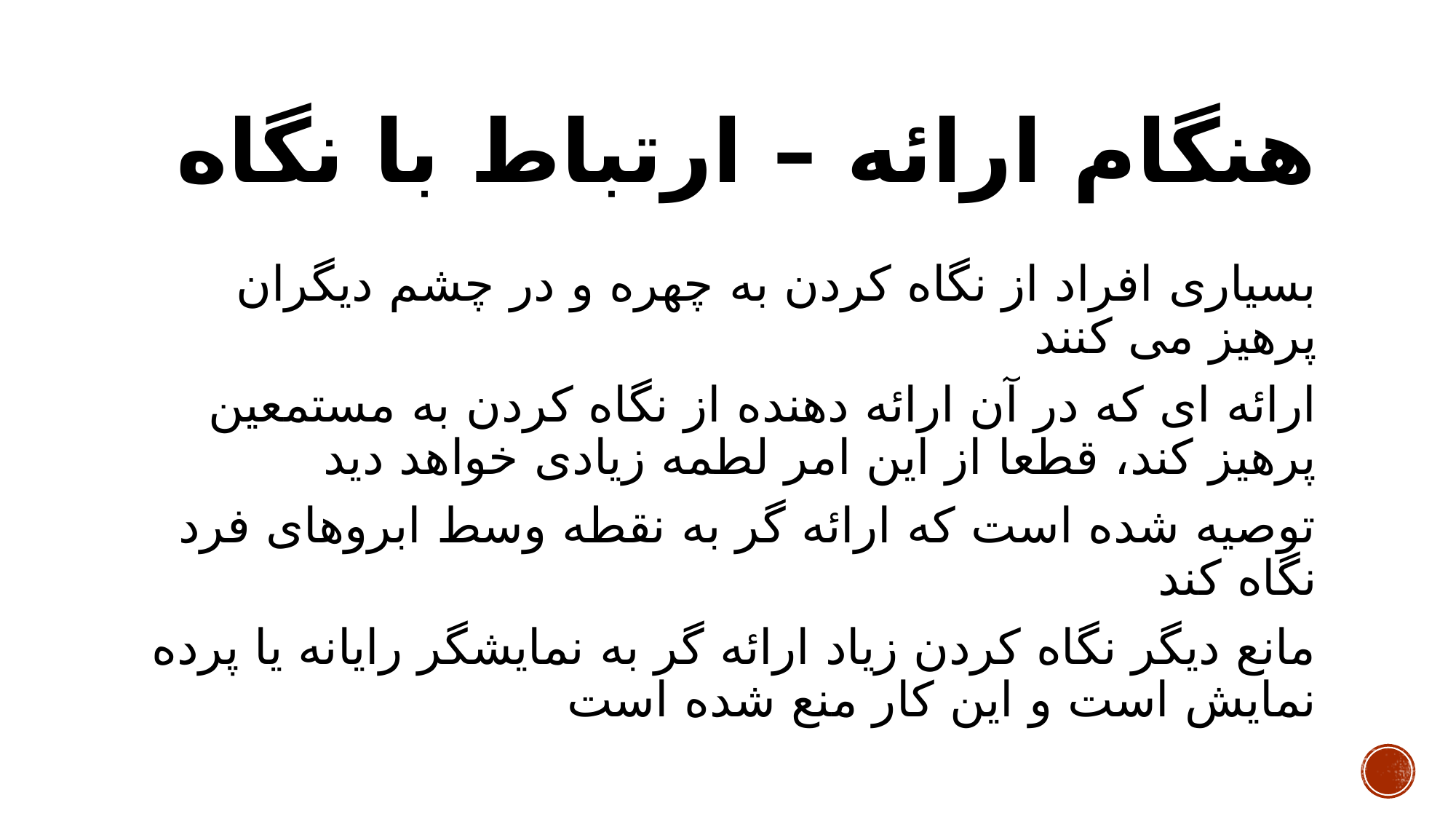

# هنگام ارائه – ارتباط با نگاه
بسیاری افراد از نگاه کردن به چهره و در چشم دیگران پرهیز می کنند
ارائه ای که در آن ارائه دهنده از نگاه کردن به مستمعین پرهیز کند، قطعا از این امر لطمه زیادی خواهد دید
توصیه شده است که ارائه گر به نقطه وسط ابروهای فرد نگاه کند
مانع دیگر نگاه کردن زیاد ارائه گر به نمایشگر رایانه یا پرده نمایش است و این کار منع شده است